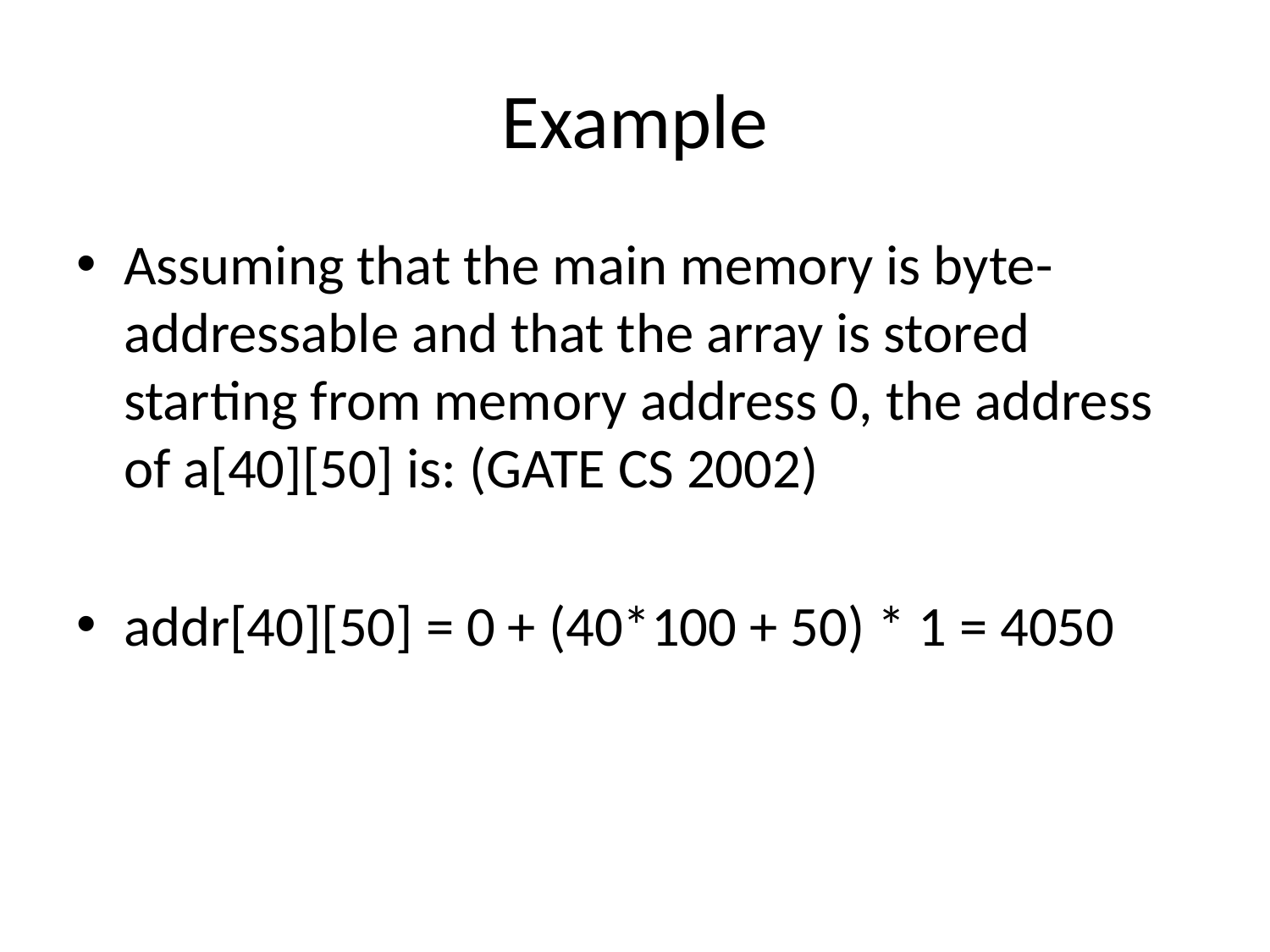

# Example
Assuming that the main memory is byte-addressable and that the array is stored starting from memory address 0, the address of a[40][50] is: (GATE CS 2002)

addr[40][50] = 0 + (40*100 + 50) * 1 = 4050